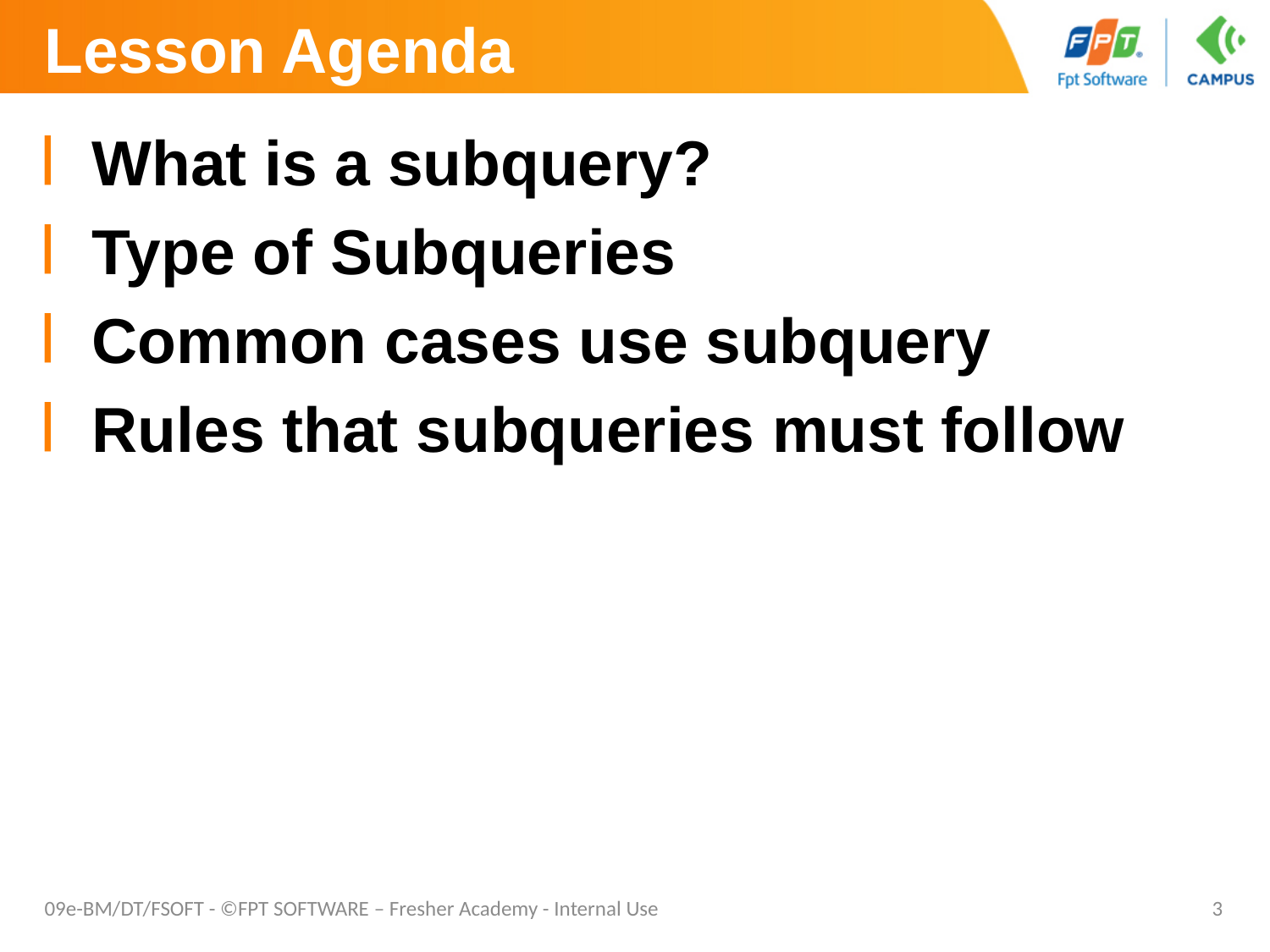

# Lesson Agenda
What is a subquery?
Type of Subqueries
Common cases use subquery
Rules that subqueries must follow
09e-BM/DT/FSOFT - ©FPT SOFTWARE – Fresher Academy - Internal Use
3